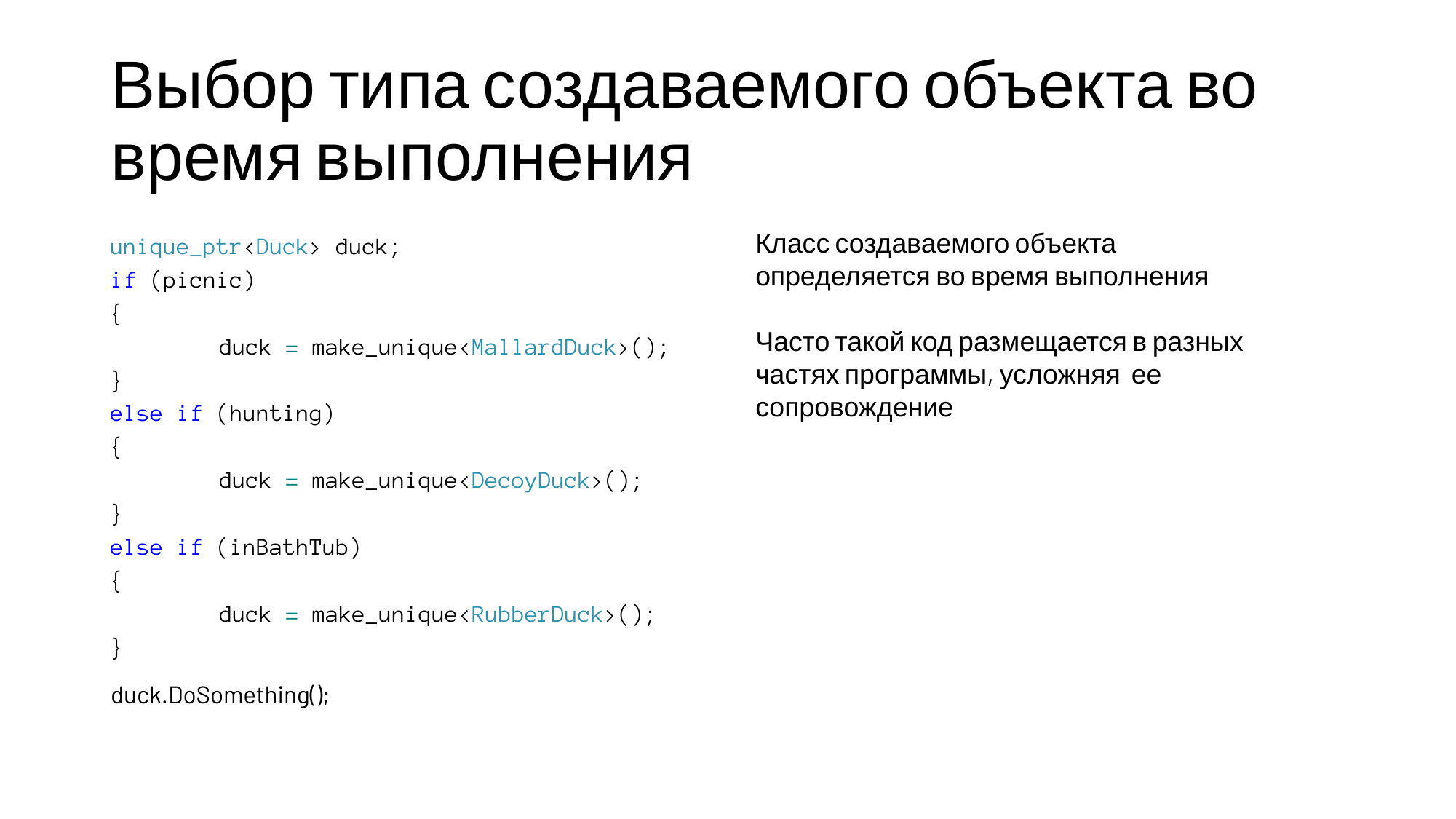

# Выбор типа создаваемого объекта во время выполнения
unique_ptr<Duck> duck;
if (picnic)
{
	duck = make_unique<MallardDuck>();
}
else if (hunting)
{
	duck = make_unique<DecoyDuck>();
}
else if (inBathTub)
{
	duck = make_unique<RubberDuck>();
}
duck.DoSomething();
Класс создаваемого объекта определяется во время выполнения

Часто такой код размещается в разных частях программы, усложняя  ее сопровождение